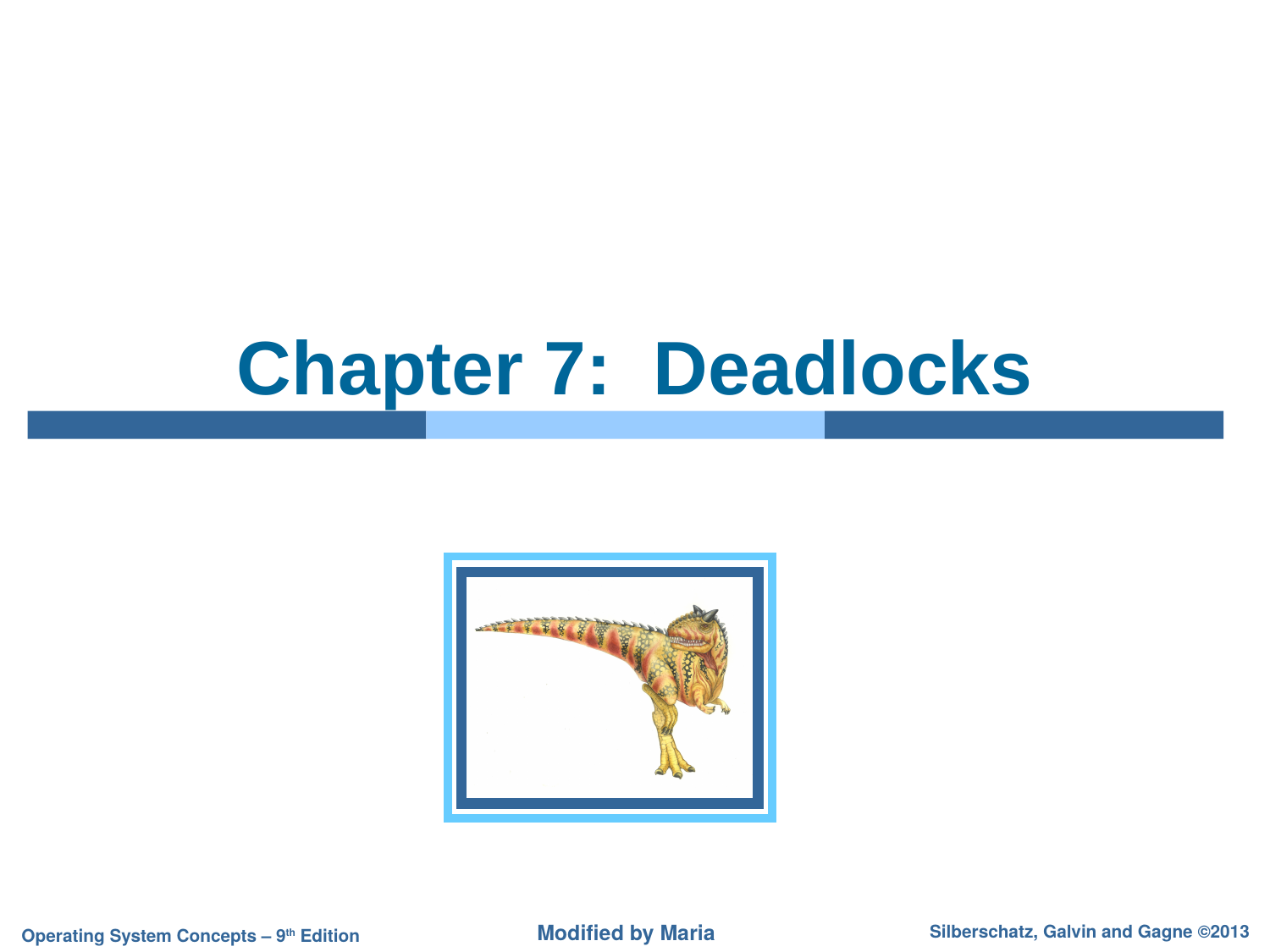

# Chapter 7:  Deadlocks
Modified by Maria